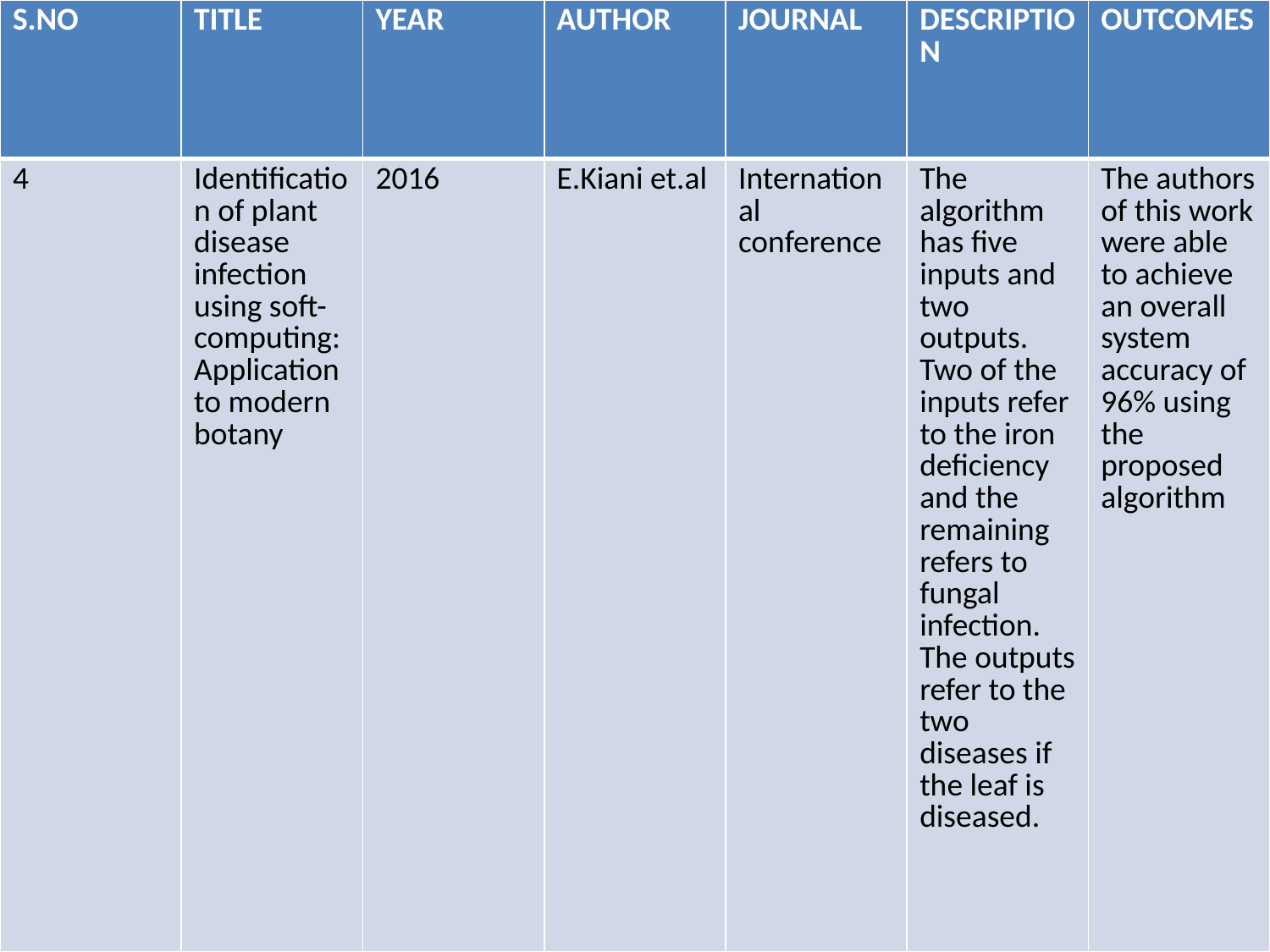

| S.NO | TITLE | YEAR | AUTHOR | JOURNAL | DESCRIPTION | OUTCOMES |
| --- | --- | --- | --- | --- | --- | --- |
| 4 | Identification of plant disease infection using soft-computing: Application to modern botany | 2016 | E.Kiani et.al | International conference | The algorithm has five inputs and two outputs. Two of the inputs refer to the iron deficiency and the remaining refers to fungal infection. The outputs refer to the two diseases if the leaf is diseased. | The authors of this work were able to achieve an overall system accuracy of 96% using the proposed algorithm |
#